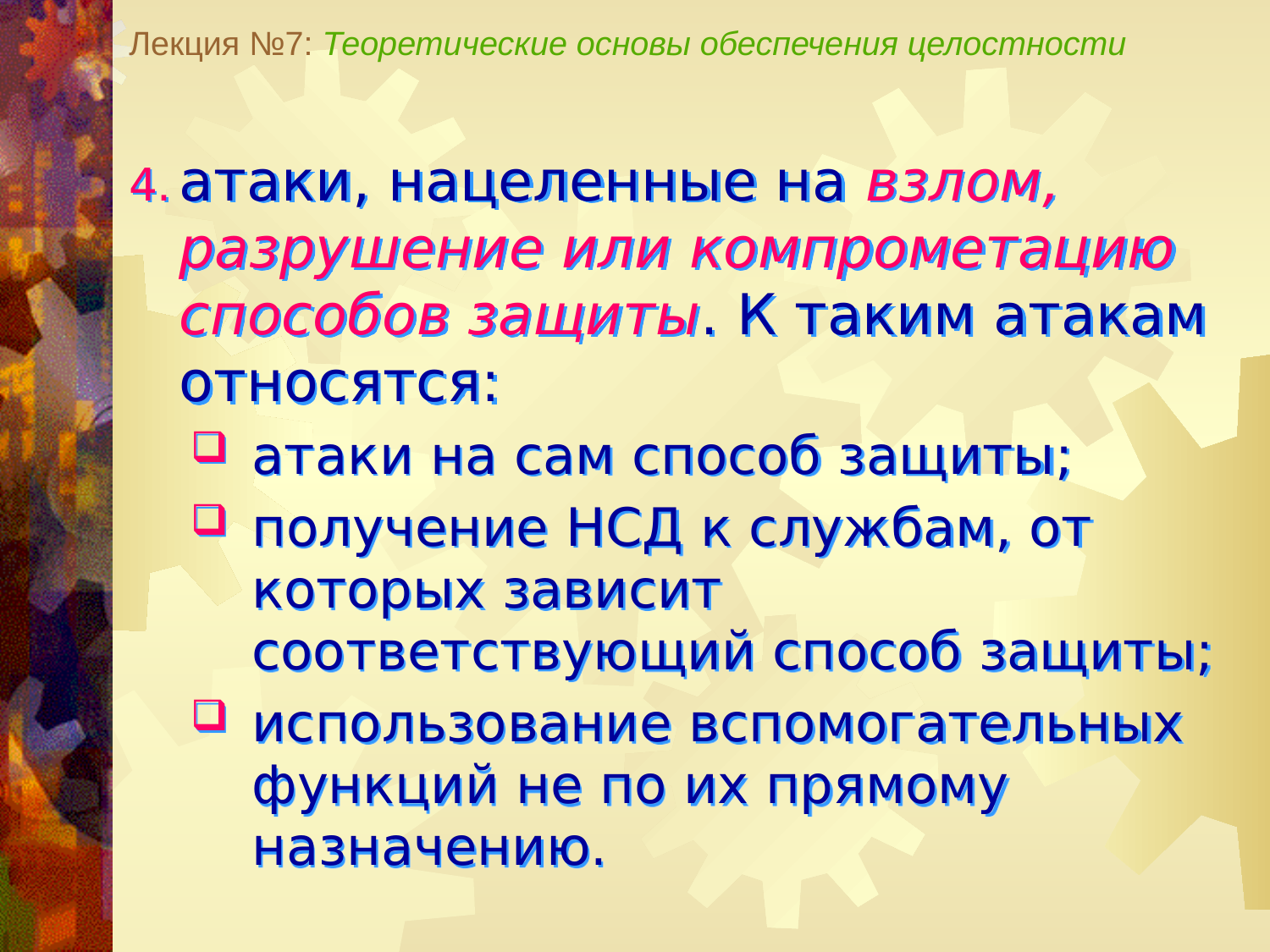

Лекция №7: Теоретические основы обеспечения целостности
атаки, нацеленные на взлом, разрушение или компрометацию способов защиты. К таким атакам относятся:
атаки на сам способ защиты;
получение НСД к службам, от которых зависит соответствующий способ защиты;
использование вспомогательных функций не по их прямому назначению.